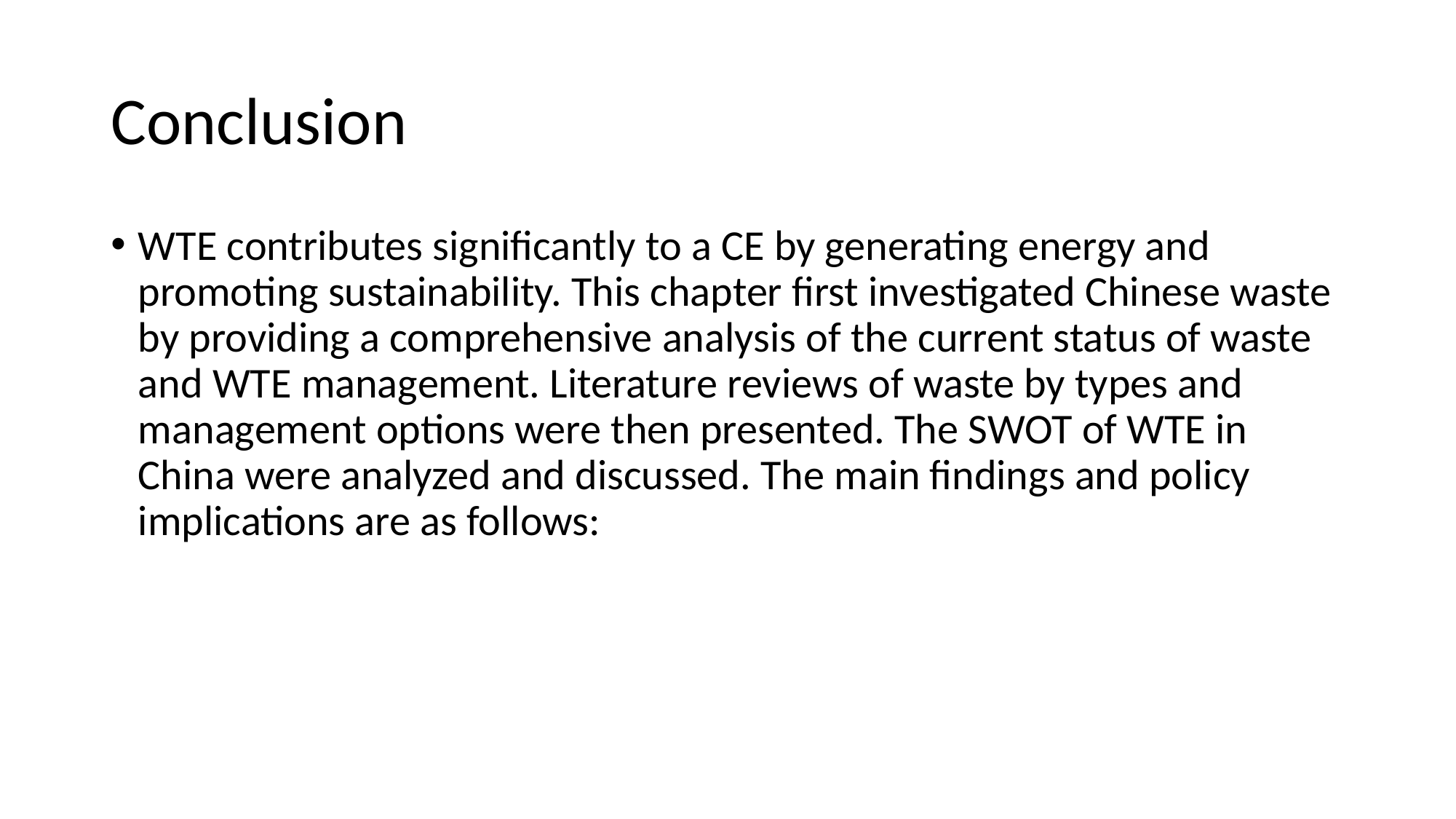

# Conclusion
WTE contributes significantly to a CE by generating energy and promoting sustainability. This chapter first investigated Chinese waste by providing a comprehensive analysis of the current status of waste and WTE management. Literature reviews of waste by types and management options were then presented. The SWOT of WTE in China were analyzed and discussed. The main findings and policy implications are as follows: